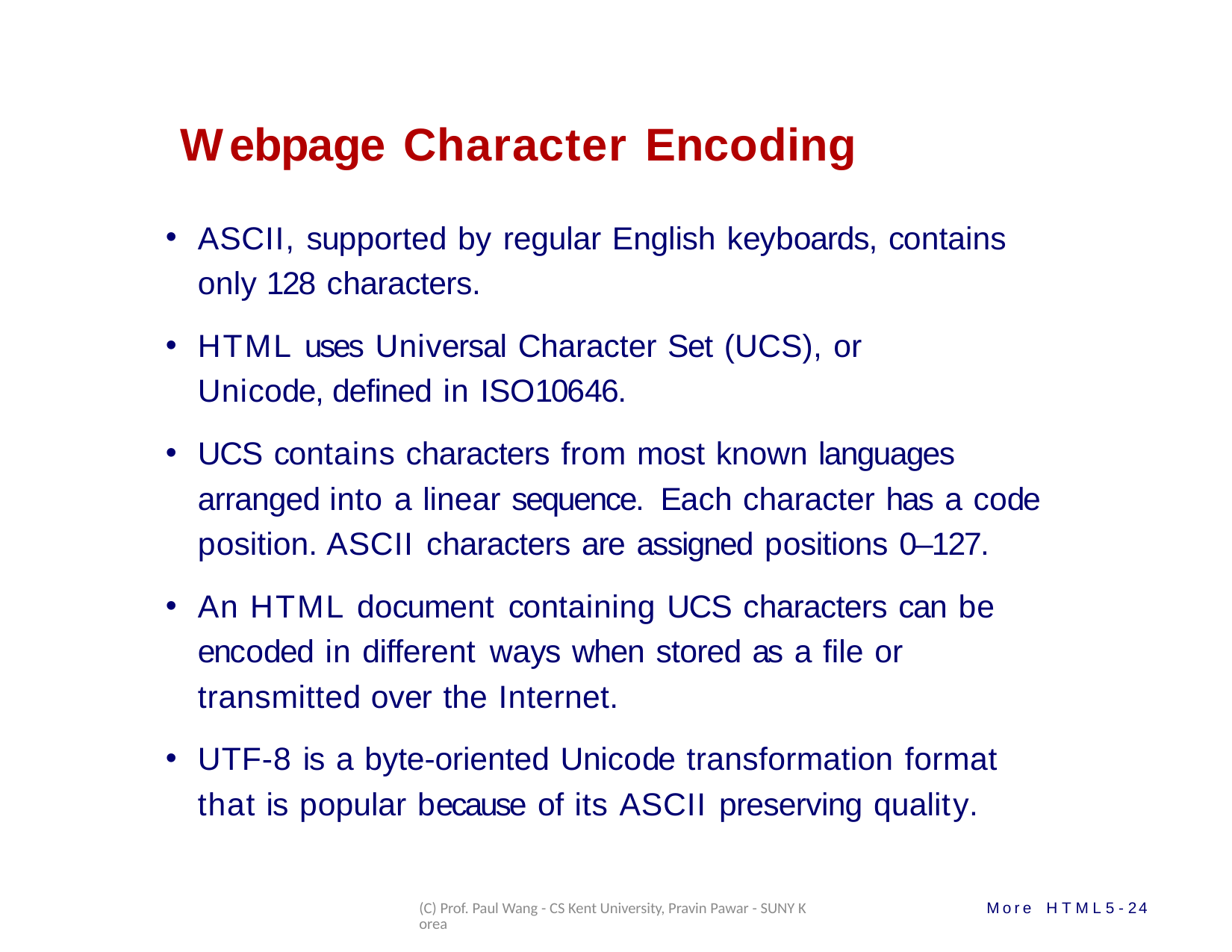

# Webpage Character Encoding
ASCII, supported by regular English keyboards, contains only 128 characters.

HTML uses Universal Character Set (UCS), or Unicode, defined in ISO10646.

UCS contains characters from most known languages arranged into a linear sequence.  Each character has a code position. ASCII characters are assigned positions 0–127.

An HTML document containing UCS characters can be encoded in different ways when stored as a file or transmitted over the Internet.

UTF-8 is a byte-oriented Unicode transformation format that is popular because of its ASCII preserving quality.
(C) Prof. Paul Wang - CS Kent University, Pravin Pawar - SUNY Korea
More  HTML5-24